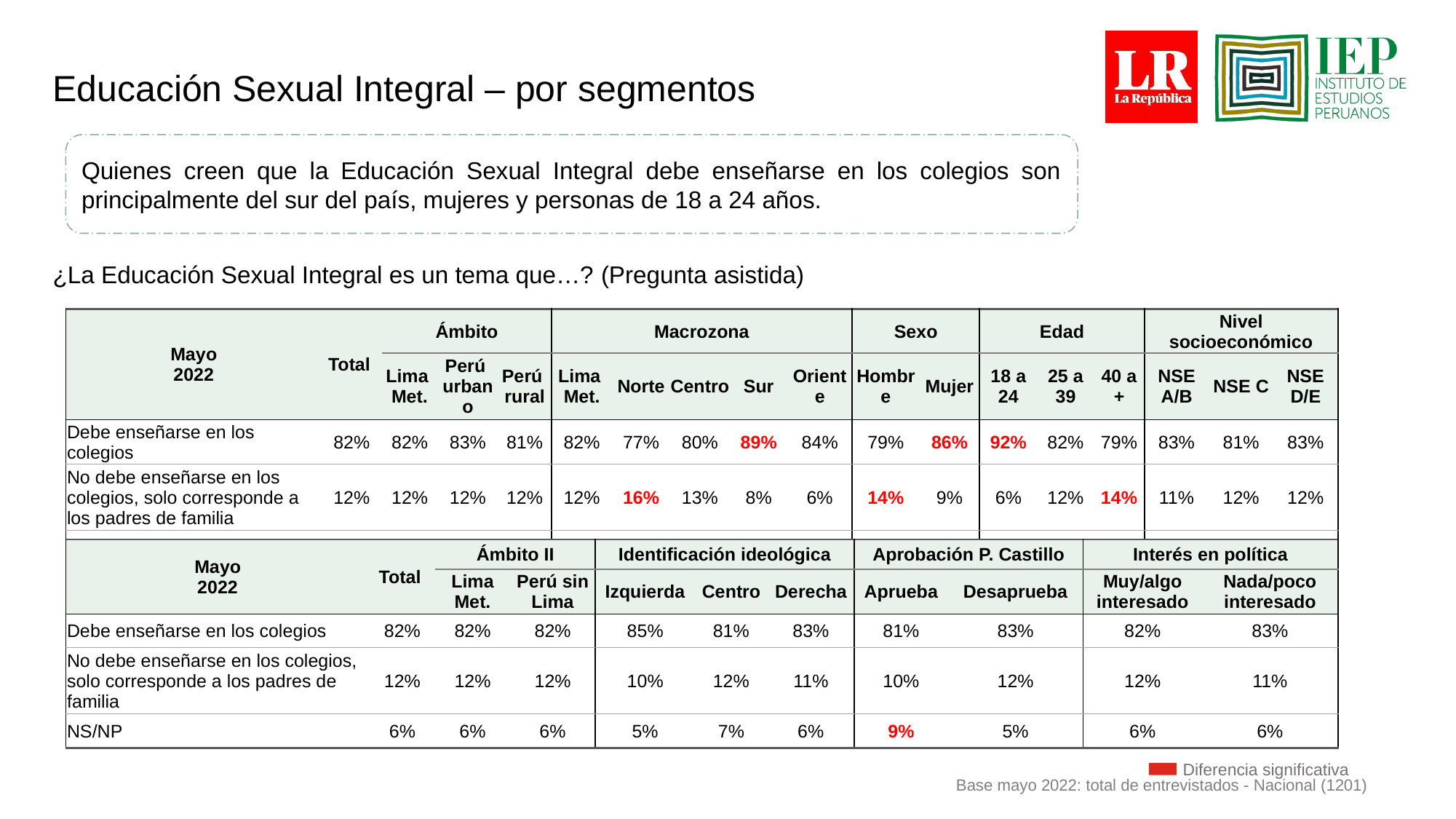

Educación Sexual Integral – por segmentos
Quienes creen que la Educación Sexual Integral debe enseñarse en los colegios son principalmente del sur del país, mujeres y personas de 18 a 24 años.
¿La Educación Sexual Integral es un tema que…? (Pregunta asistida)
| Mayo 2022 | Total | Ámbito |  |  | Macrozona |  |  |  |  | Sexo |  | Edad |  |  | Nivel socioeconómico |  |  |
| --- | --- | --- | --- | --- | --- | --- | --- | --- | --- | --- | --- | --- | --- | --- | --- | --- | --- |
|  |  | Lima Met. | Perú urbano | Perú rural | Lima Met. | Norte | Centro | Sur | Oriente | Hombre | Mujer | 18 a 24 | 25 a 39 | 40 a + | NSE A/B | NSE C | NSE D/E |
| Debe enseñarse en los colegios | 82% | 82% | 83% | 81% | 82% | 77% | 80% | 89% | 84% | 79% | 86% | 92% | 82% | 79% | 83% | 81% | 83% |
| No debe enseñarse en los colegios, solo corresponde a los padres de familia | 12% | 12% | 12% | 12% | 12% | 16% | 13% | 8% | 6% | 14% | 9% | 6% | 12% | 14% | 11% | 12% | 12% |
| NS/NP | 6% | 6% | 5% | 7% | 6% | 7% | 7% | 3% | 10% | 7% | 5% | 1% | 6% | 7% | 6% | 7% | 5% |
| Mayo 2022 | Total | Ámbito II |  | Identificación ideológica |  |  | Aprobación P. Castillo |  | Interés en política |  |
| --- | --- | --- | --- | --- | --- | --- | --- | --- | --- | --- |
|  |  | Lima Met. | Perú sin Lima | Izquierda | Centro | Derecha | Aprueba | Desaprueba | Muy/algo interesado | Nada/poco interesado |
| Debe enseñarse en los colegios | 82% | 82% | 82% | 85% | 81% | 83% | 81% | 83% | 82% | 83% |
| No debe enseñarse en los colegios, solo corresponde a los padres de familia | 12% | 12% | 12% | 10% | 12% | 11% | 10% | 12% | 12% | 11% |
| NS/NP | 6% | 6% | 6% | 5% | 7% | 6% | 9% | 5% | 6% | 6% |
 Diferencia significativa